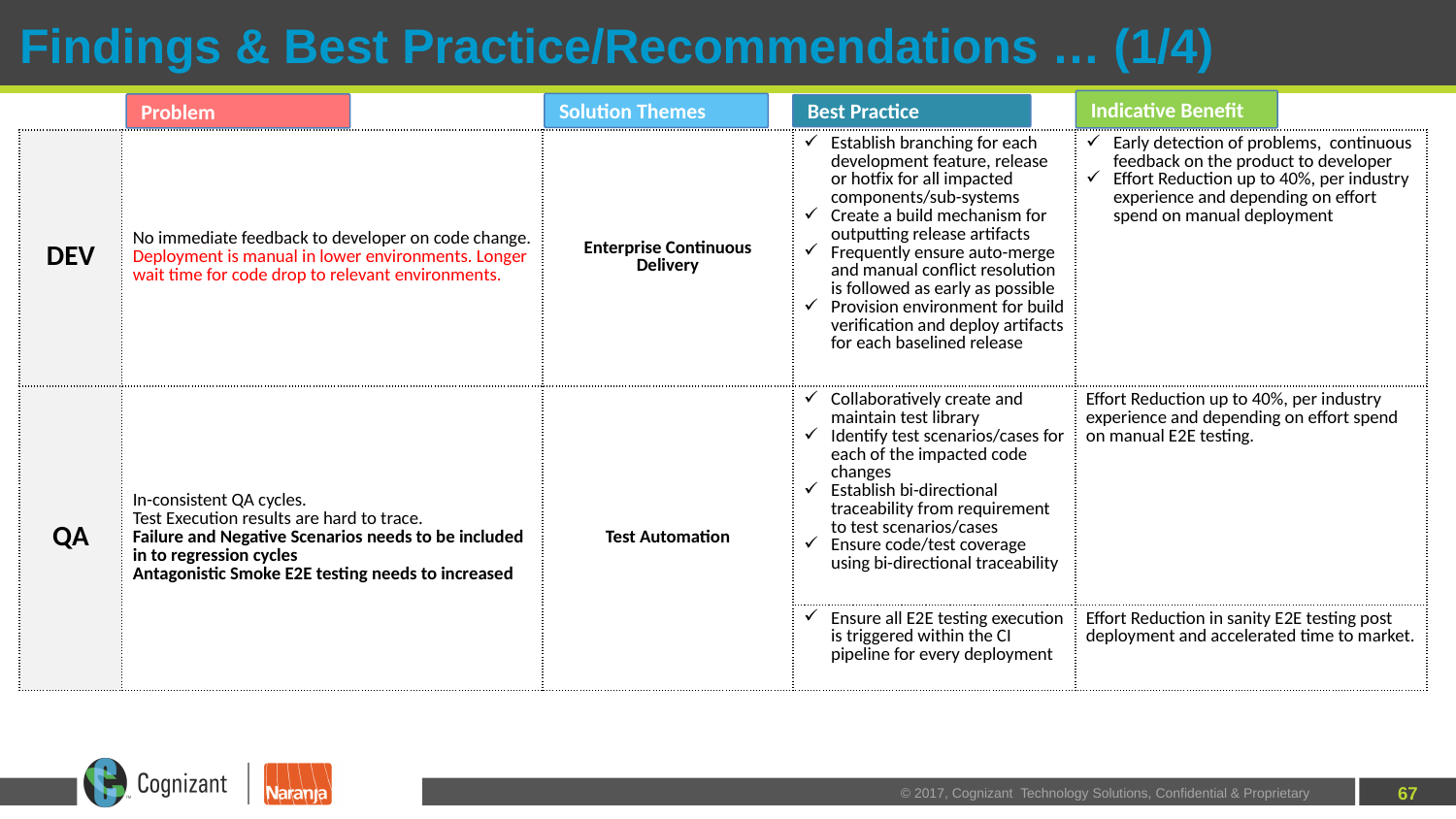

Findings & Best Practice/Recommendations … (1/4)
Indicative Benefit
Solution Themes
Problem
Best Practice
| DEV | No immediate feedback to developer on code change. Deployment is manual in lower environments. Longer wait time for code drop to relevant environments. | Enterprise Continuous Delivery | Establish branching for each development feature, release or hotfix for all impacted components/sub-systems Create a build mechanism for outputting release artifacts Frequently ensure auto-merge and manual conflict resolution is followed as early as possible Provision environment for build verification and deploy artifacts for each baselined release | Early detection of problems, continuous feedback on the product to developer Effort Reduction up to 40%, per industry experience and depending on effort spend on manual deployment |
| --- | --- | --- | --- | --- |
| QA | In-consistent QA cycles. Test Execution results are hard to trace. Failure and Negative Scenarios needs to be included in to regression cycles Antagonistic Smoke E2E testing needs to increased | Test Automation | Collaboratively create and maintain test library Identify test scenarios/cases for each of the impacted code changes Establish bi-directional traceability from requirement to test scenarios/cases Ensure code/test coverage using bi-directional traceability | Effort Reduction up to 40%, per industry experience and depending on effort spend on manual E2E testing. |
|  |  |  | Ensure all E2E testing execution is triggered within the CI pipeline for every deployment | Effort Reduction in sanity E2E testing post deployment and accelerated time to market. |